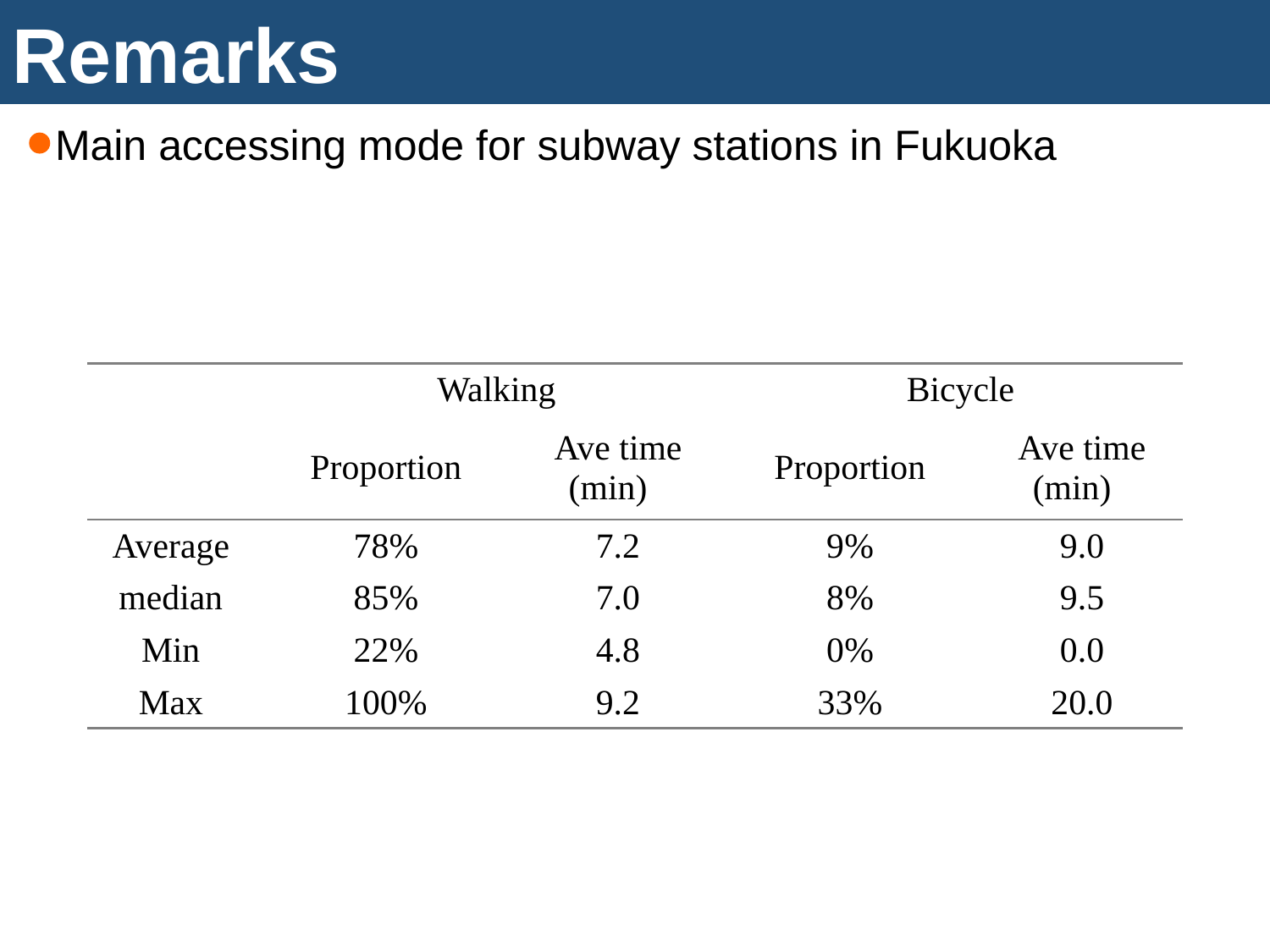

Remarks
Main accessing mode for subway stations in Fukuoka

|  | Walking |  | Bicycle |  |
| --- | --- | --- | --- | --- |
|  | Proportion | Ave time (min) | Proportion | Ave time (min) |
| Average | 78% | 7.2 | 9% | 9.0 |
| median | 85% | 7.0 | 8% | 9.5 |
| Min | 22% | 4.8 | 0% | 0.0 |
| Max | 100% | 9.2 | 33% | 20.0 |